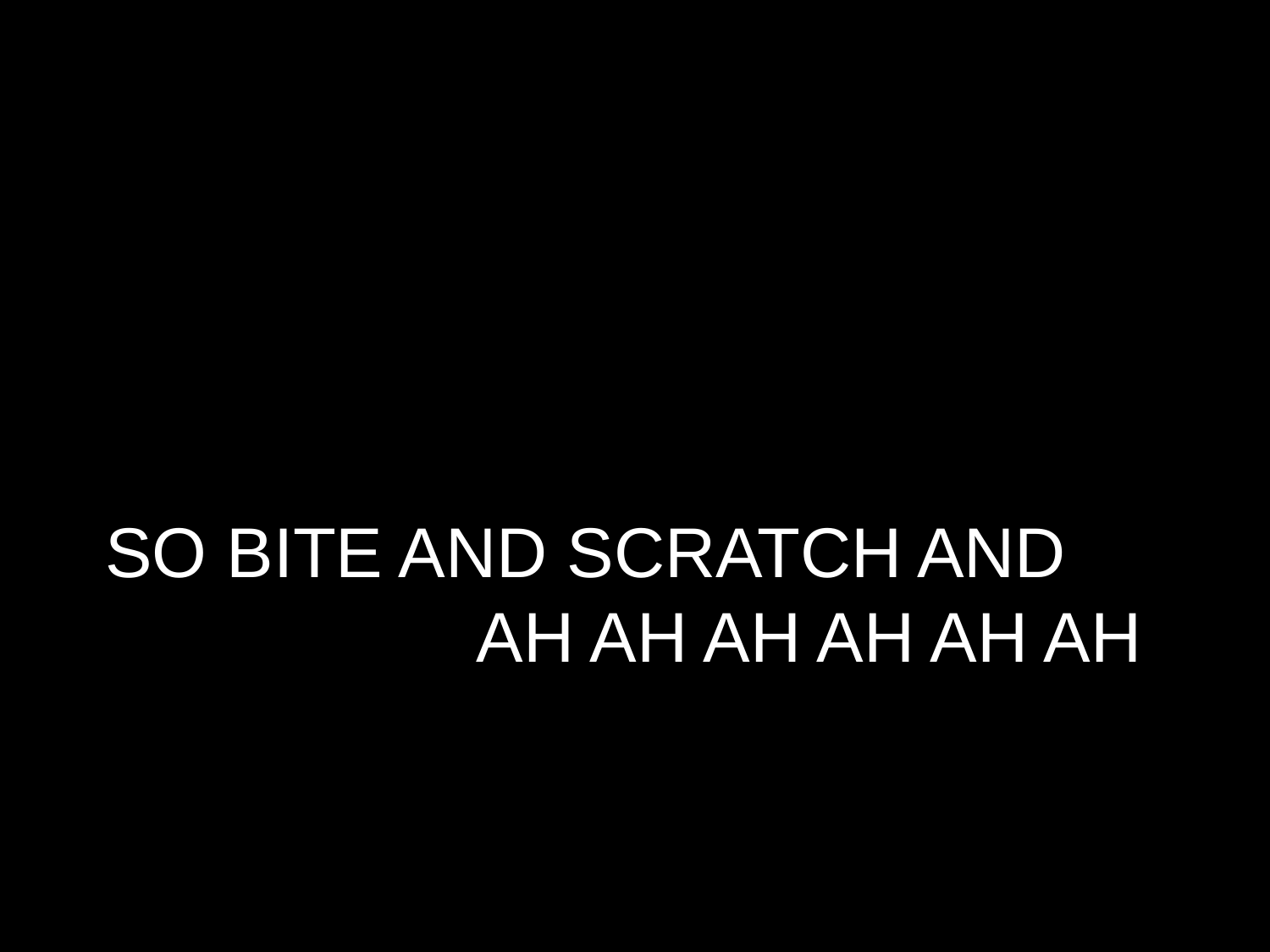

# SO BITE AND SCRATCH AND                        AH AH AH AH AH AH